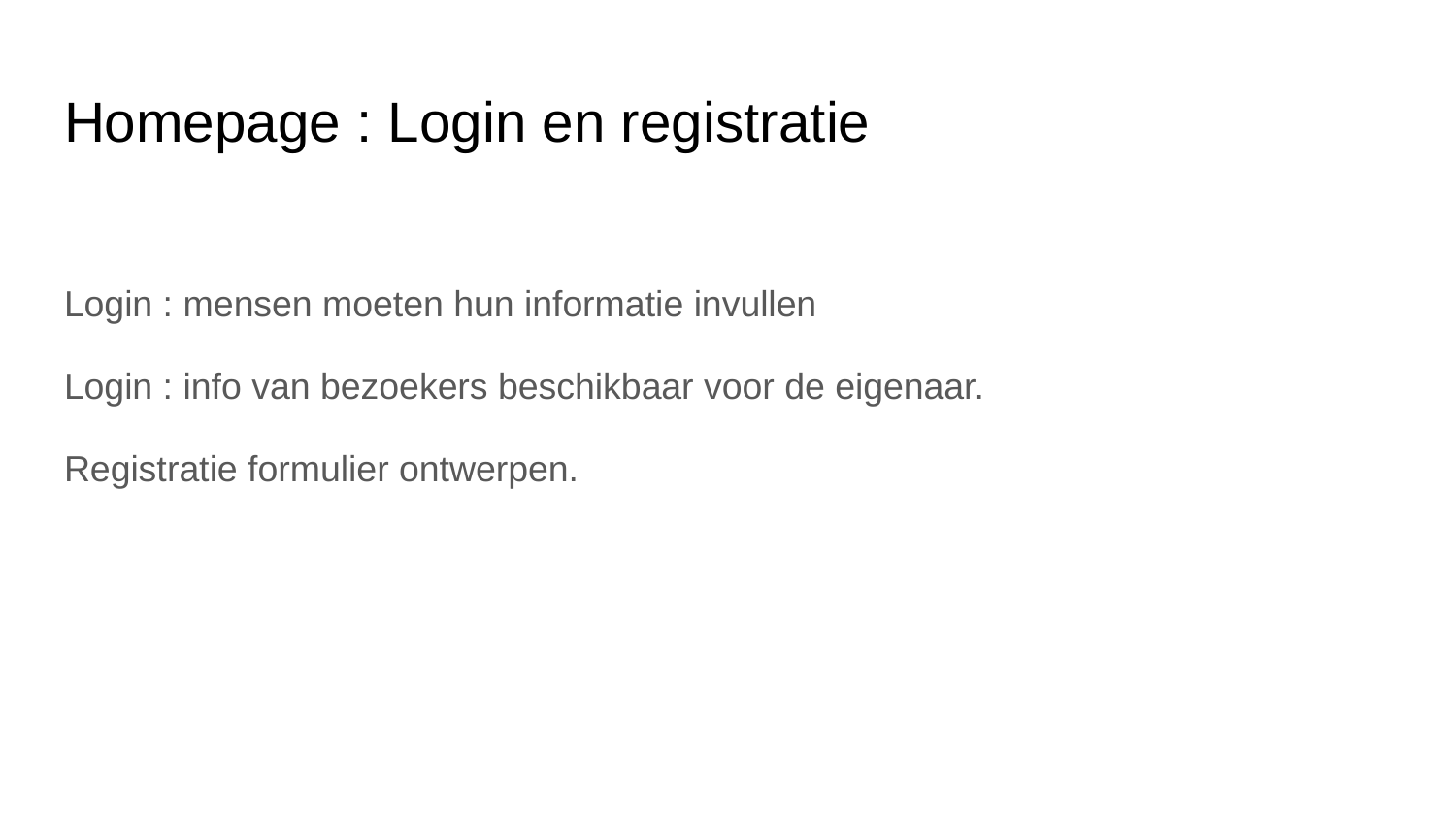

# Homepage : Login en registratie

Login : mensen moeten hun informatie invullen
Login : info van bezoekers beschikbaar voor de eigenaar.
Registratie formulier ontwerpen.